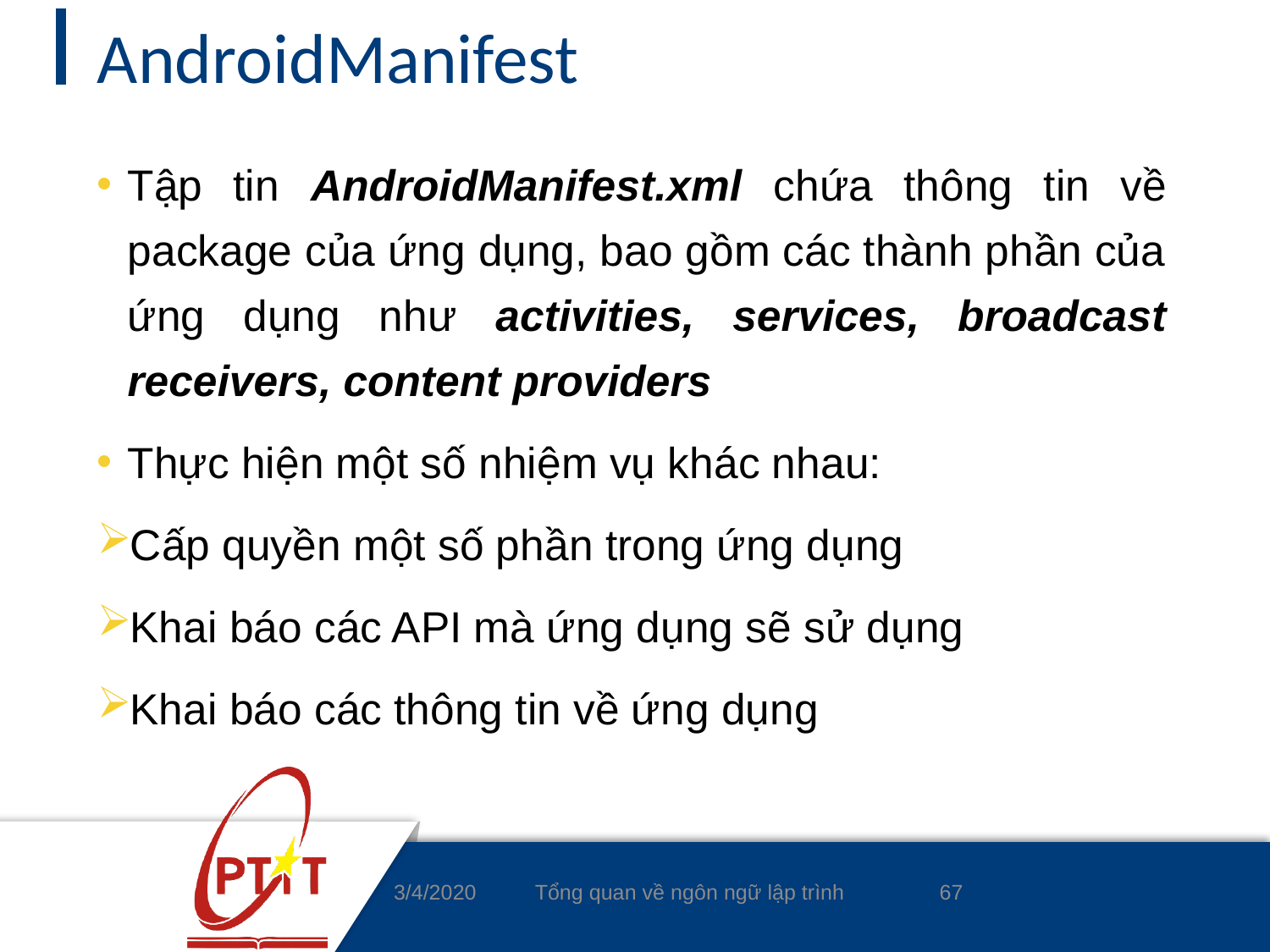

# AndroidManifest
Tập tin AndroidManifest.xml chứa thông tin về package của ứng dụng, bao gồm các thành phần của ứng dụng như activities, services, broadcast receivers, content providers
Thực hiện một số nhiệm vụ khác nhau:
Cấp quyền một số phần trong ứng dụng
Khai báo các API mà ứng dụng sẽ sử dụng
Khai báo các thông tin về ứng dụng

67
3/4/2020
Tổng quan về ngôn ngữ lập trình